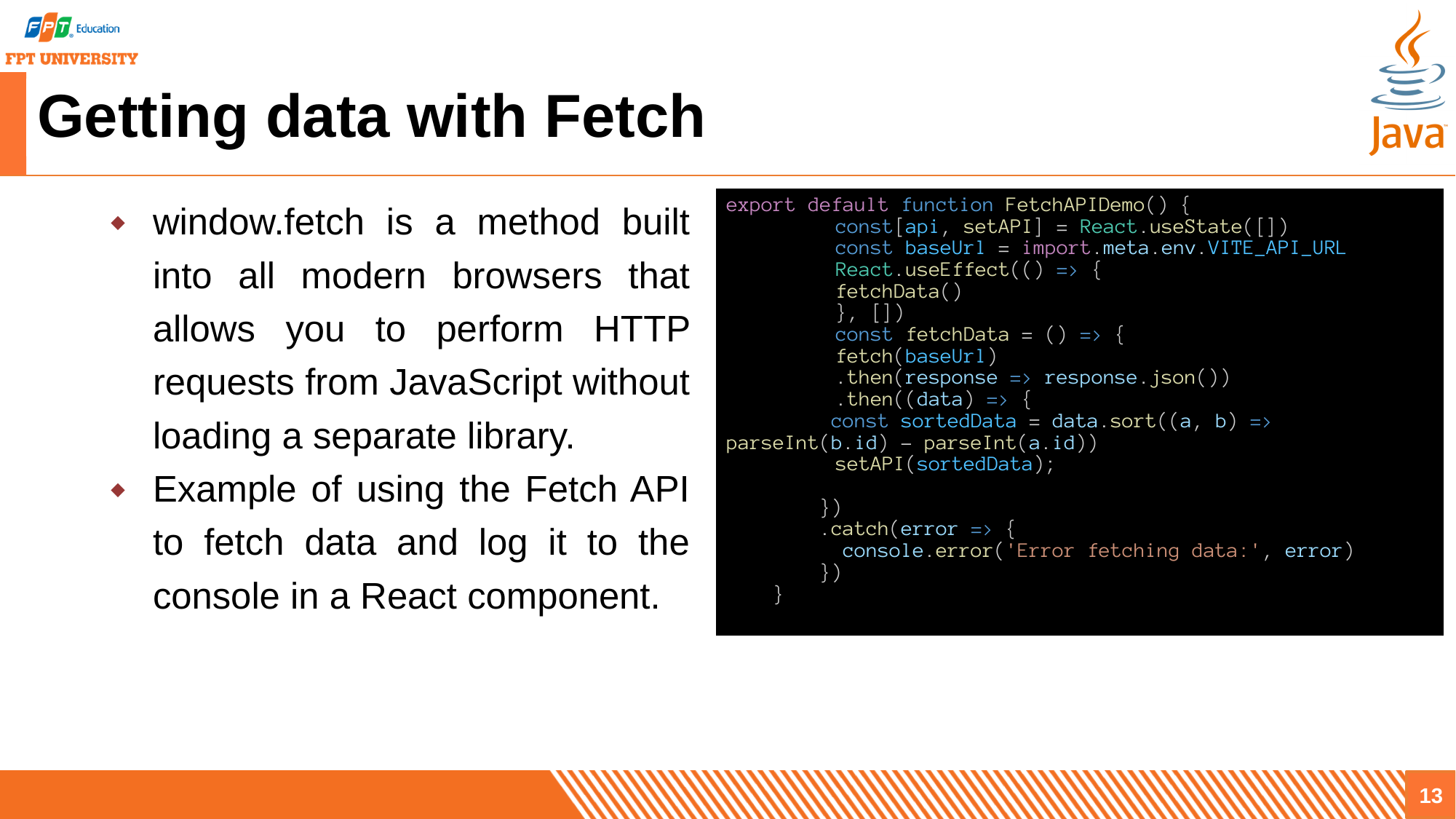

# Getting data with Fetch
window.fetch is a method built into all modern browsers that allows you to perform HTTP requests from JavaScript without loading a separate library.
Example of using the Fetch API to fetch data and log it to the console in a React component.
export default function FetchAPIDemo() {
    	const[api, setAPI] = React.useState([])
	const baseUrl = import.meta.env.VITE_API_URL
  	React.useEffect(() => {
    	fetchData()
	}, [])
	const fetchData = () => {
      	fetch(baseUrl)
        	.then(response => response.json())
        	.then((data) => {
         const sortedData = data.sort((a, b) => 	parseInt(b.id) - parseInt(a.id))
        	setAPI(sortedData);

        })
        .catch(error => {
          console.error('Error fetching data:', error)
        })
    }

13